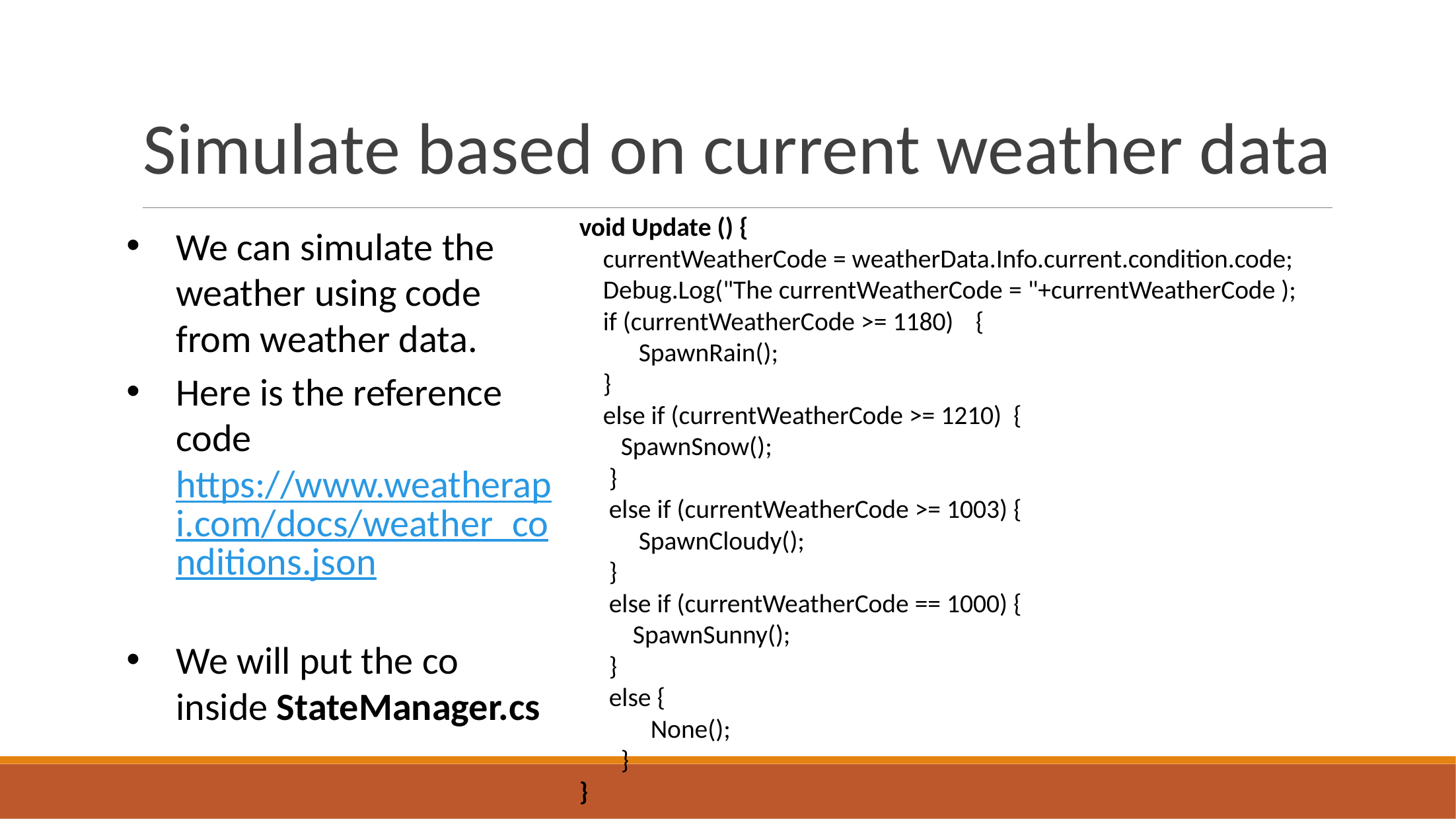

# Simulate based on current weather data
void Update () {
    currentWeatherCode = weatherData.Info.current.condition.code;
    Debug.Log("The currentWeatherCode = "+currentWeatherCode );
    if (currentWeatherCode >= 1180)  	{
          SpawnRain();
    }
    else if (currentWeatherCode >= 1210)  {
       SpawnSnow();
     }
     else if (currentWeatherCode >= 1003) {
          SpawnCloudy();
     }
     else if (currentWeatherCode == 1000) {
         SpawnSunny();
     }
     else {
            None();
       }
}
We can simulate the weather using code from weather data.
Here is the reference code https://www.weatherapi.com/docs/weather_conditions.json
We will put the co inside StateManager.cs